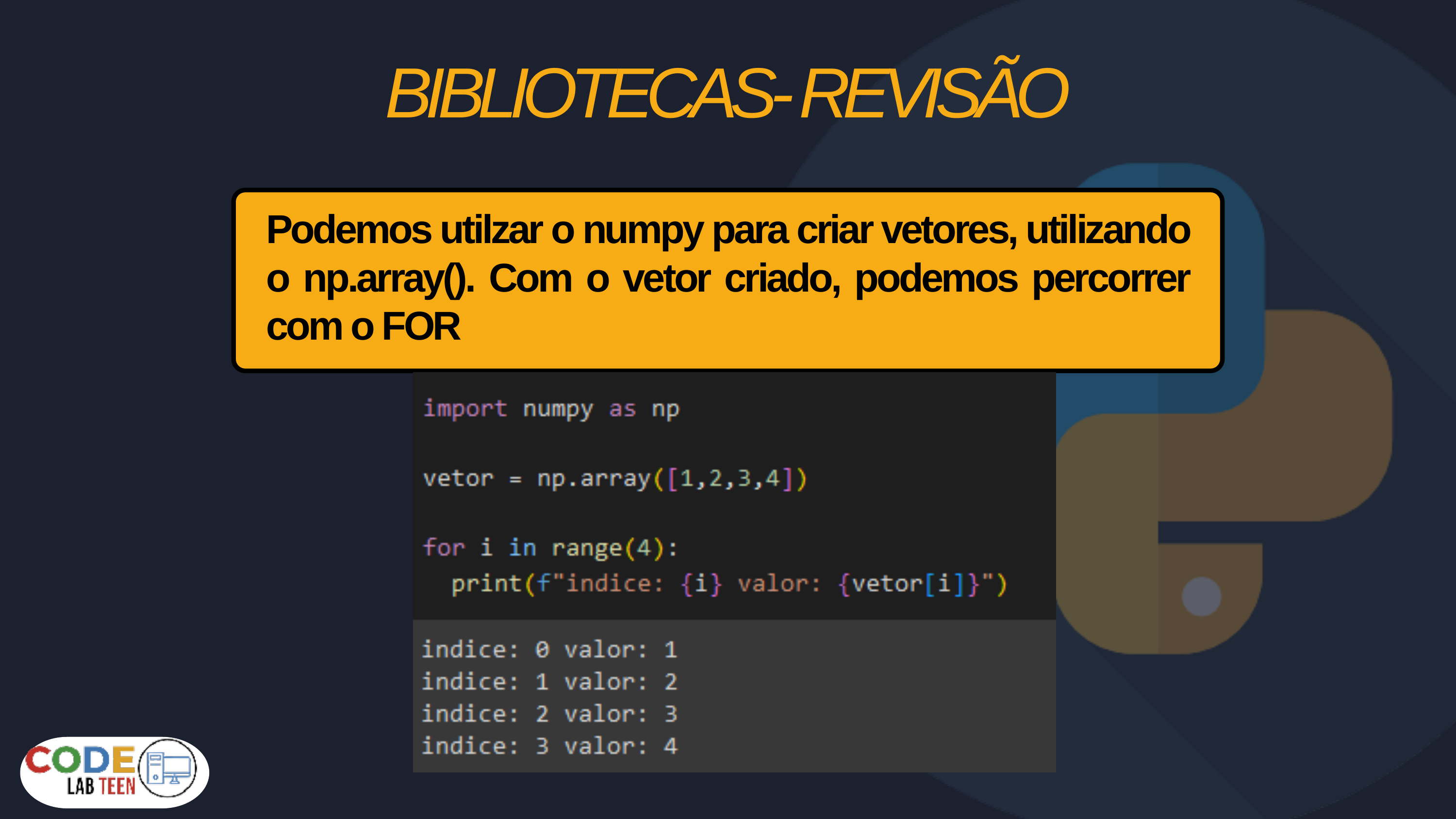

BIBLIOTECAS- REVISÃO

Podemos utilzar o numpy para criar vetores, utilizando o np.array(). Com o vetor criado, podemos percorrer com o FOR